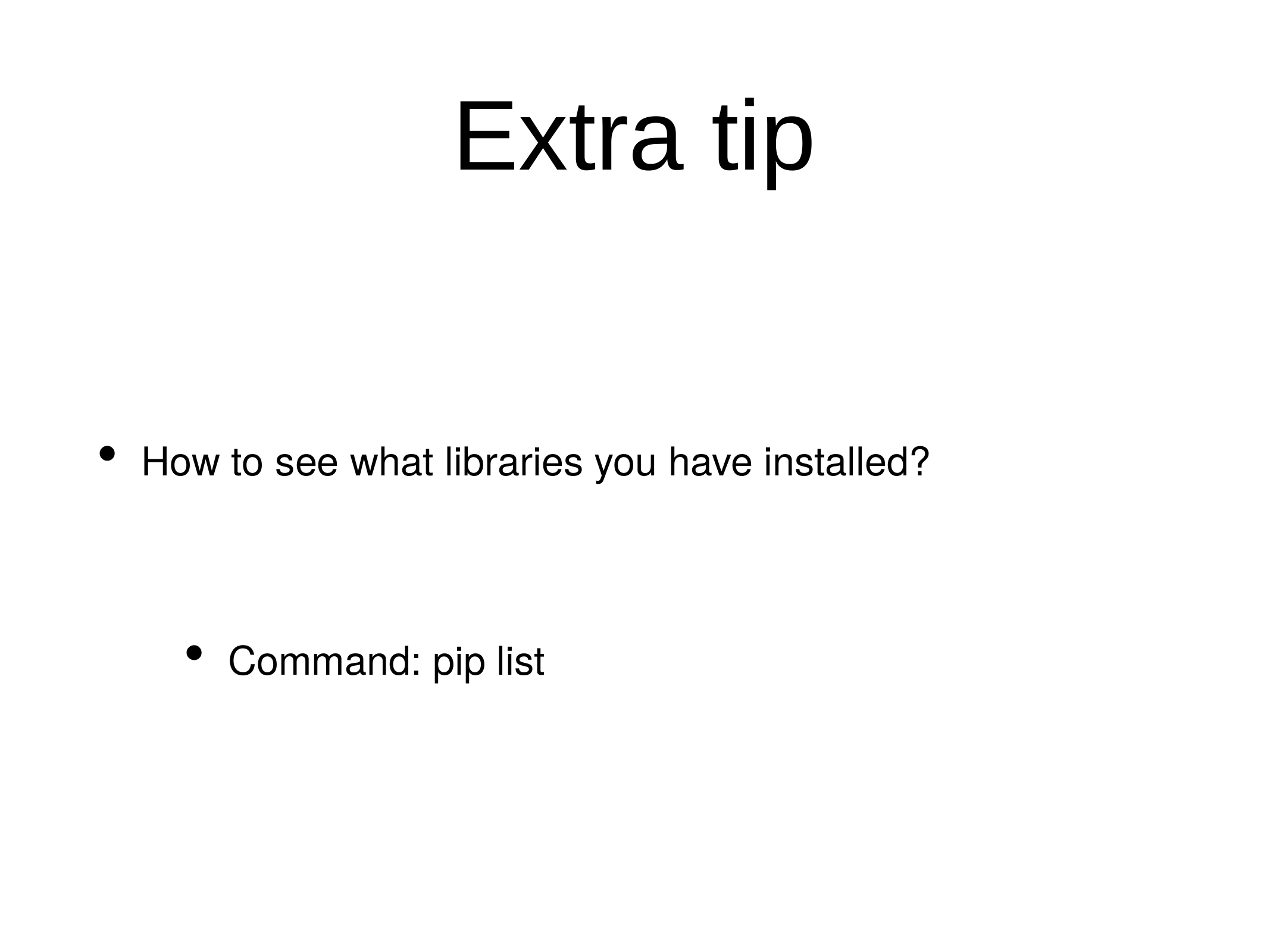

# Extra tip
How to see what libraries you have installed?

Command: pip list